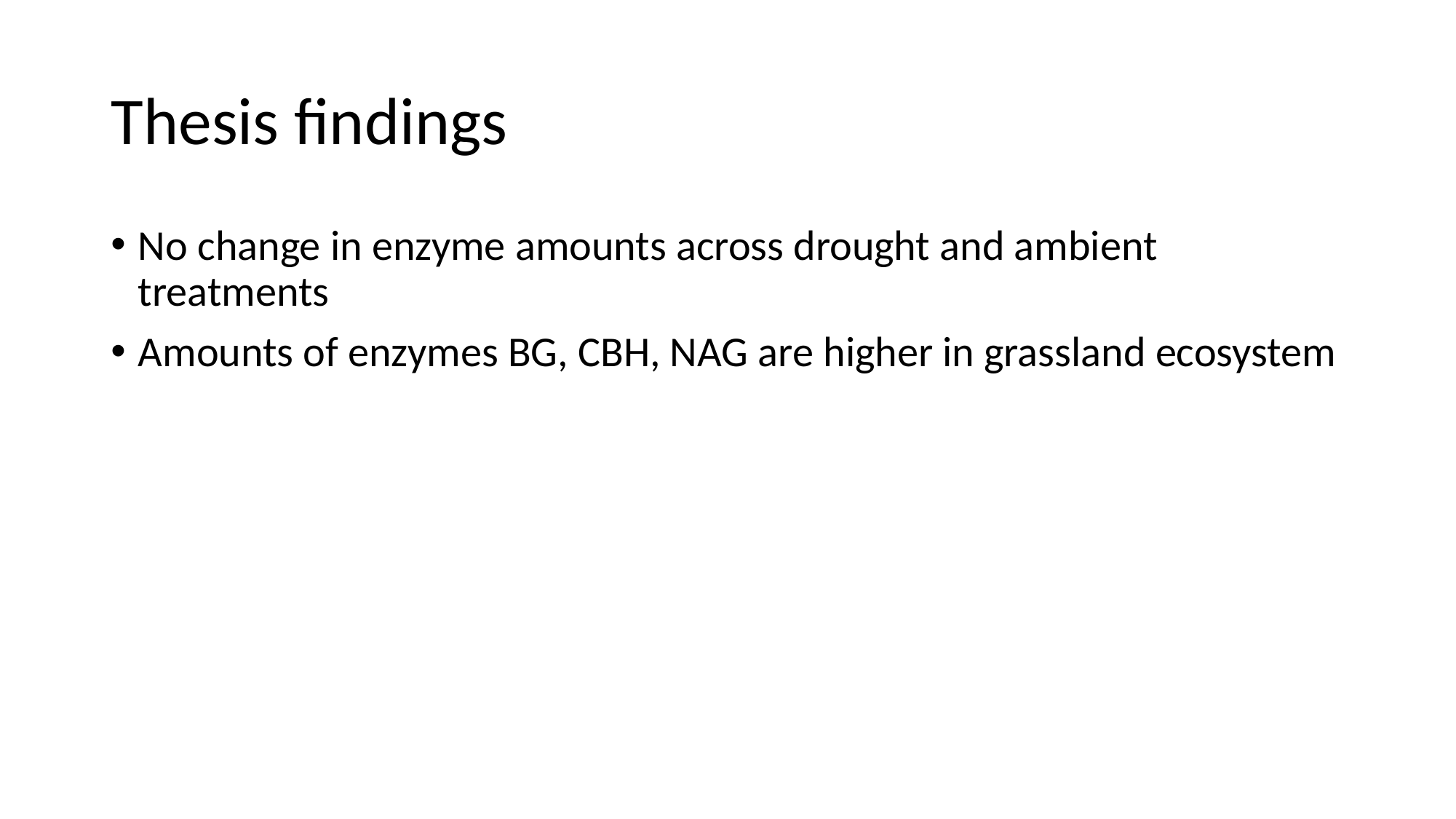

# Thesis findings
No change in enzyme amounts across drought and ambient treatments
Amounts of enzymes BG, CBH, NAG are higher in grassland ecosystem